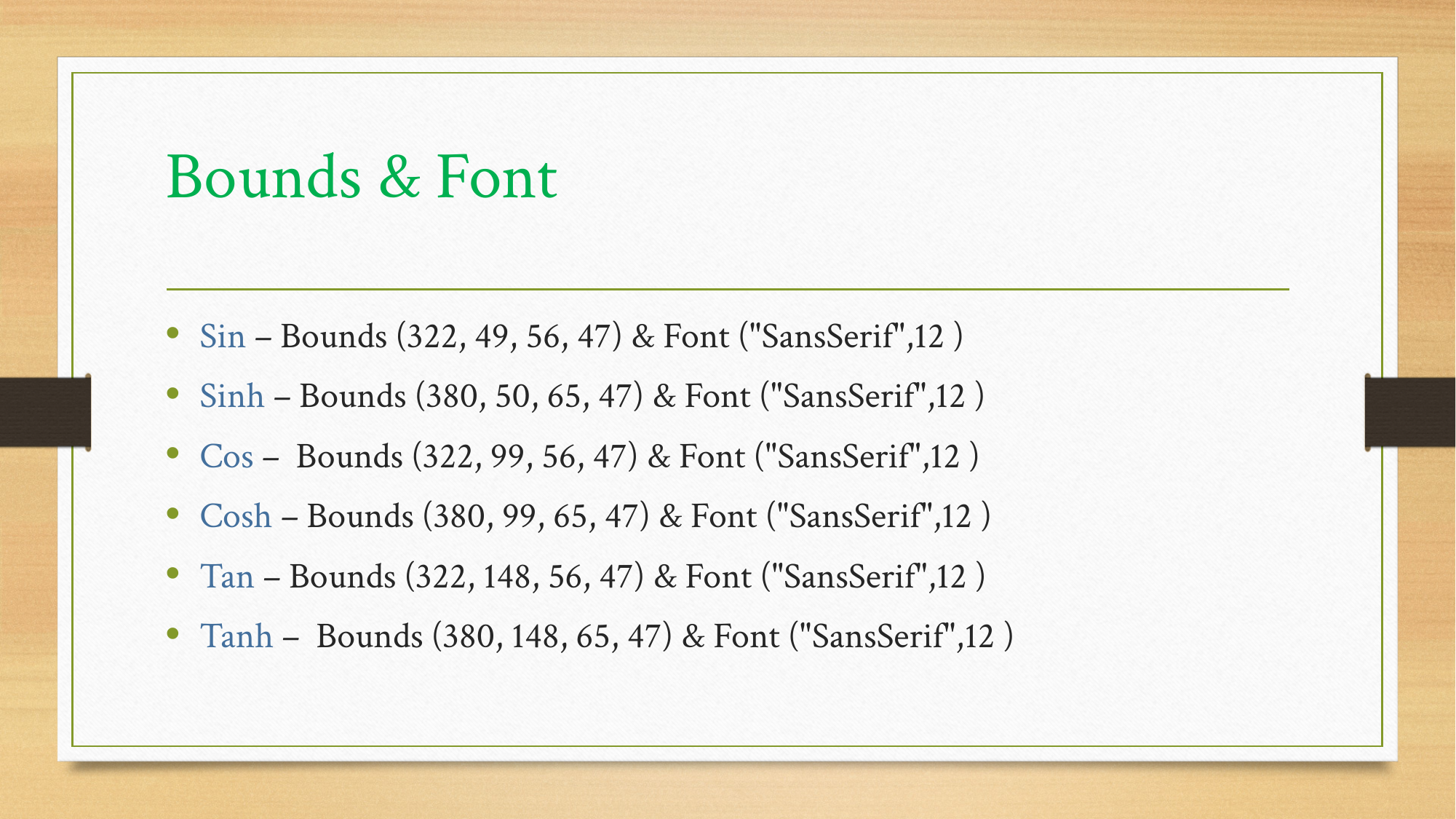

# Bounds & Font
Sin – Bounds (322, 49, 56, 47) & Font ("SansSerif",12 )
Sinh – Bounds (380, 50, 65, 47) & Font ("SansSerif",12 )
Cos –  Bounds (322, 99, 56, 47) & Font ("SansSerif",12 )
Cosh – Bounds (380, 99, 65, 47) & Font ("SansSerif",12 )
Tan – Bounds (322, 148, 56, 47) & Font ("SansSerif",12 )
Tanh –  Bounds (380, 148, 65, 47) & Font ("SansSerif",12 )